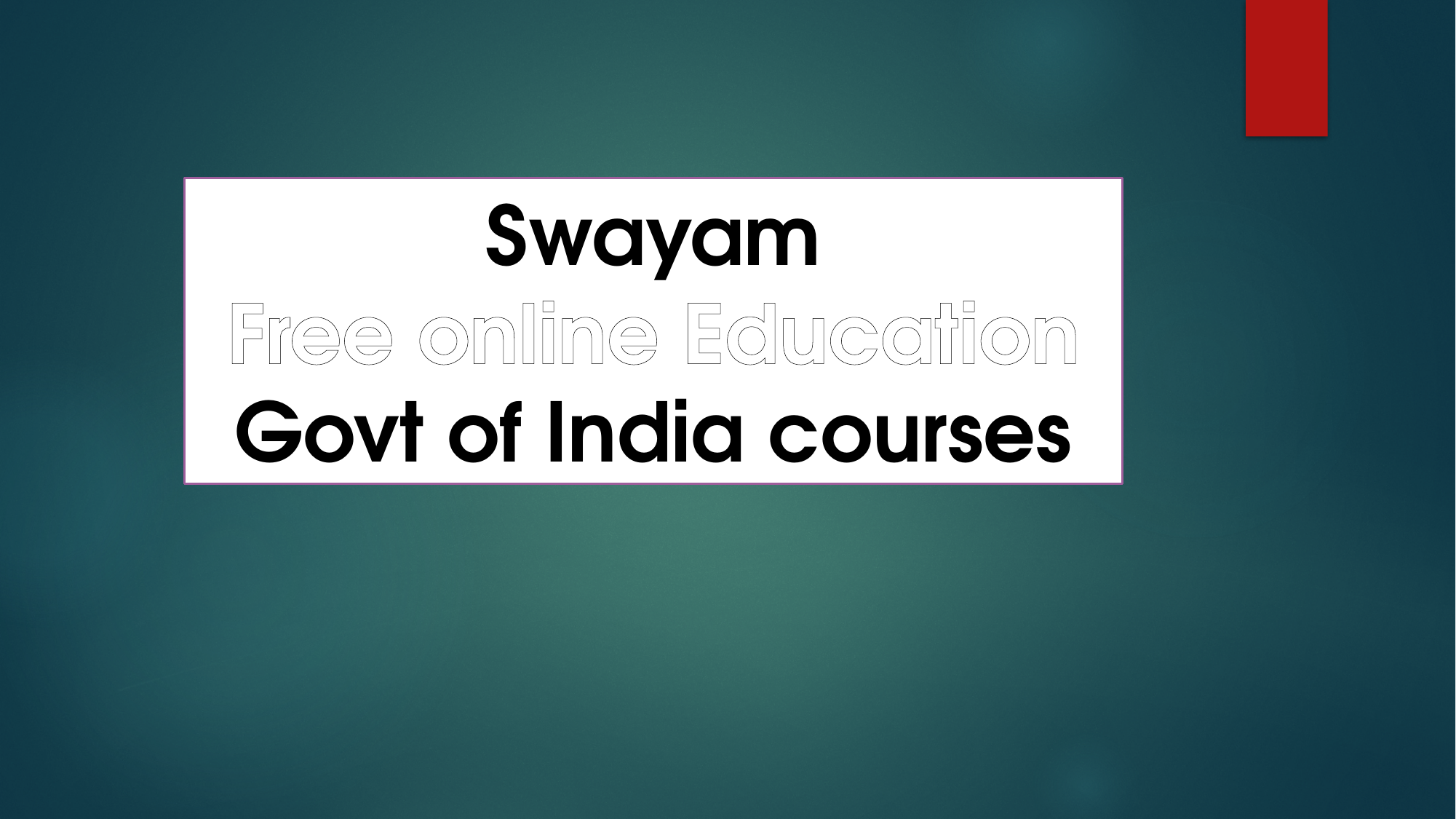

#

Swayam
Free online Education
Govt of India courses